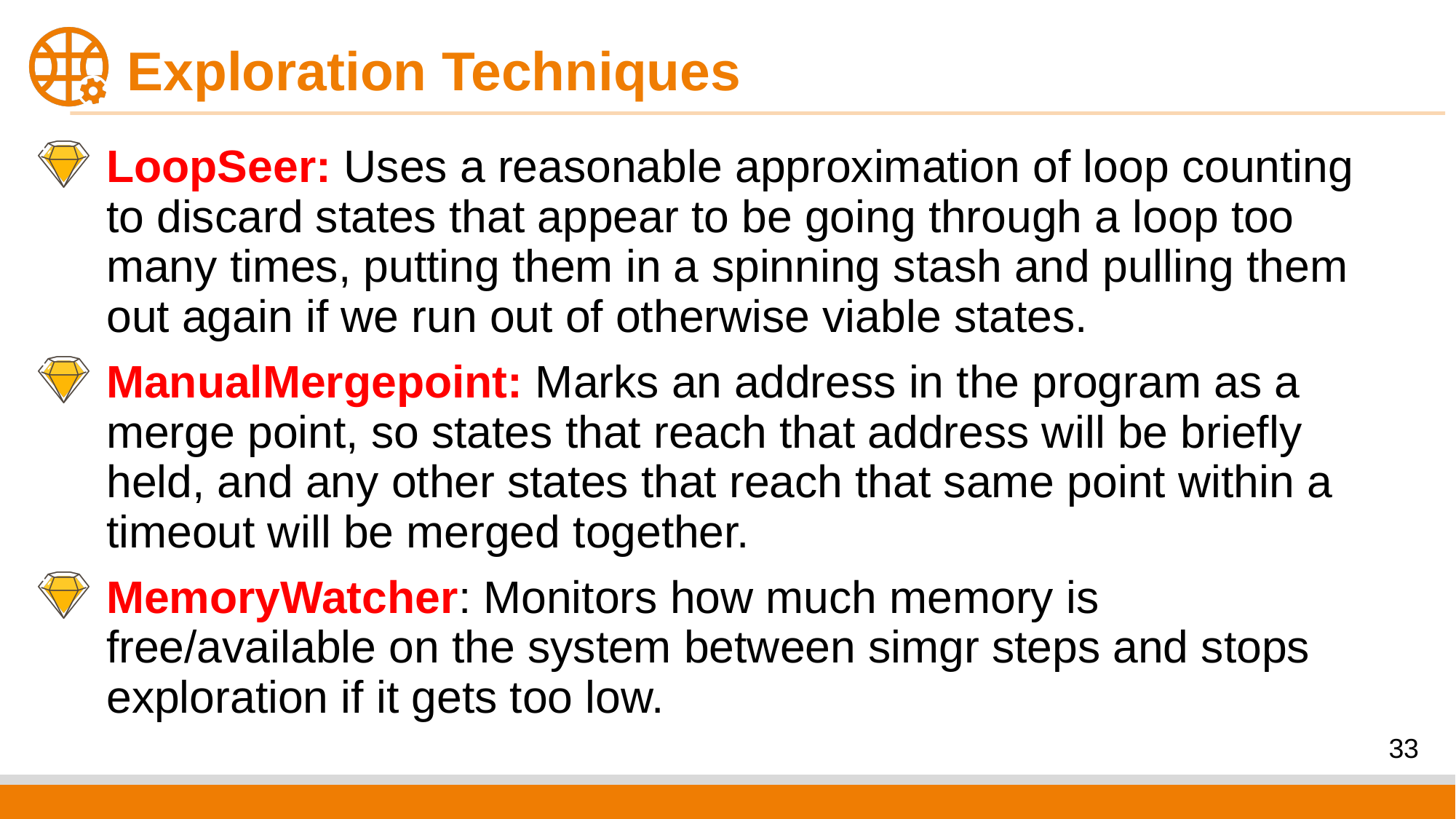

Exploration Techniques
LoopSeer: Uses a reasonable approximation of loop counting to discard states that appear to be going through a loop too many times, putting them in a spinning stash and pulling them out again if we run out of otherwise viable states.
ManualMergepoint: Marks an address in the program as a merge point, so states that reach that address will be briefly held, and any other states that reach that same point within a timeout will be merged together.
MemoryWatcher: Monitors how much memory is free/available on the system between simgr steps and stops exploration if it gets too low.